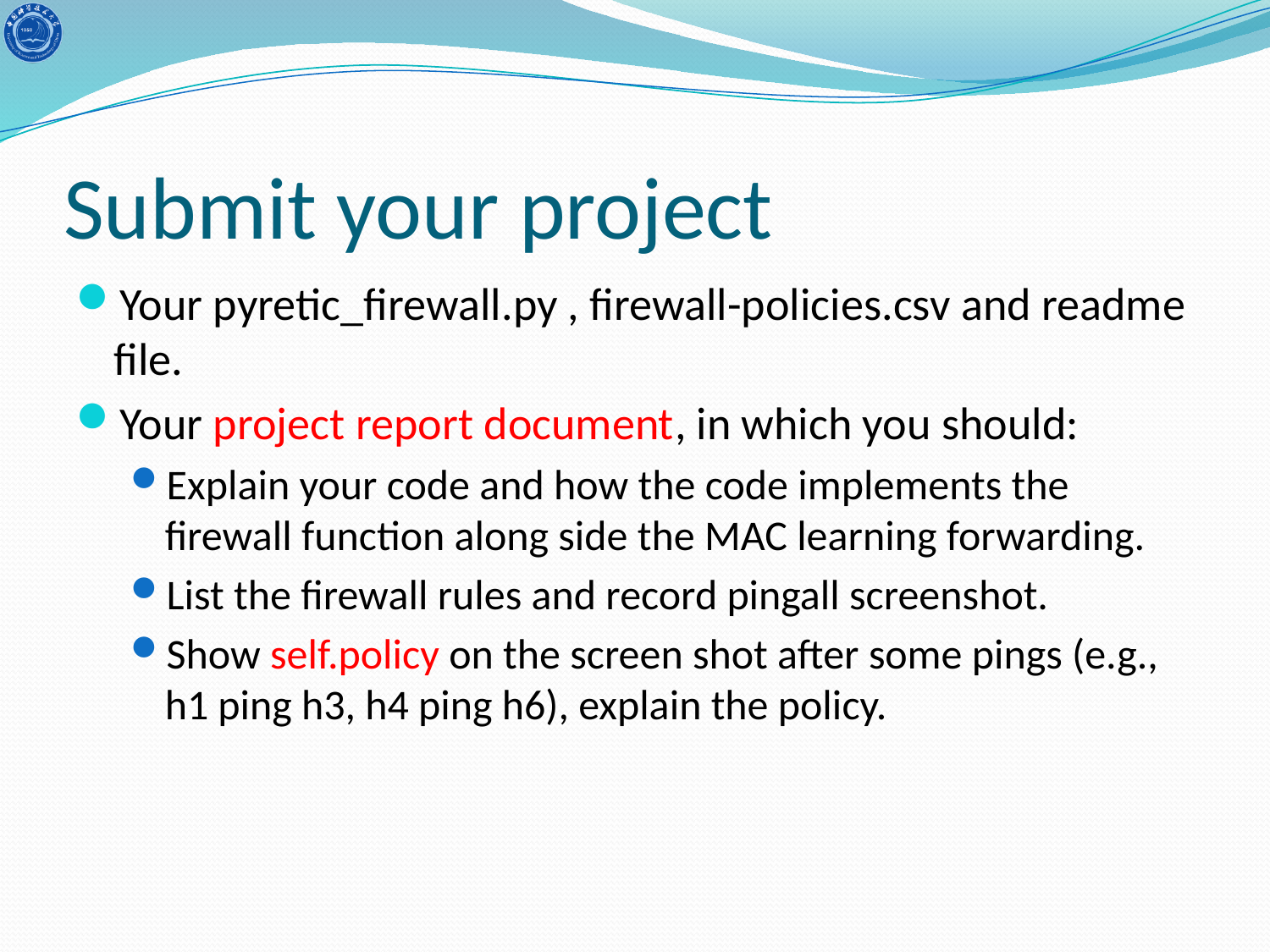

# Submit your project
Your pyretic_firewall.py , firewall-policies.csv and readme file.
Your project report document, in which you should:
Explain your code and how the code implements the firewall function along side the MAC learning forwarding.
List the firewall rules and record pingall screenshot.
Show self.policy on the screen shot after some pings (e.g., h1 ping h3, h4 ping h6), explain the policy.